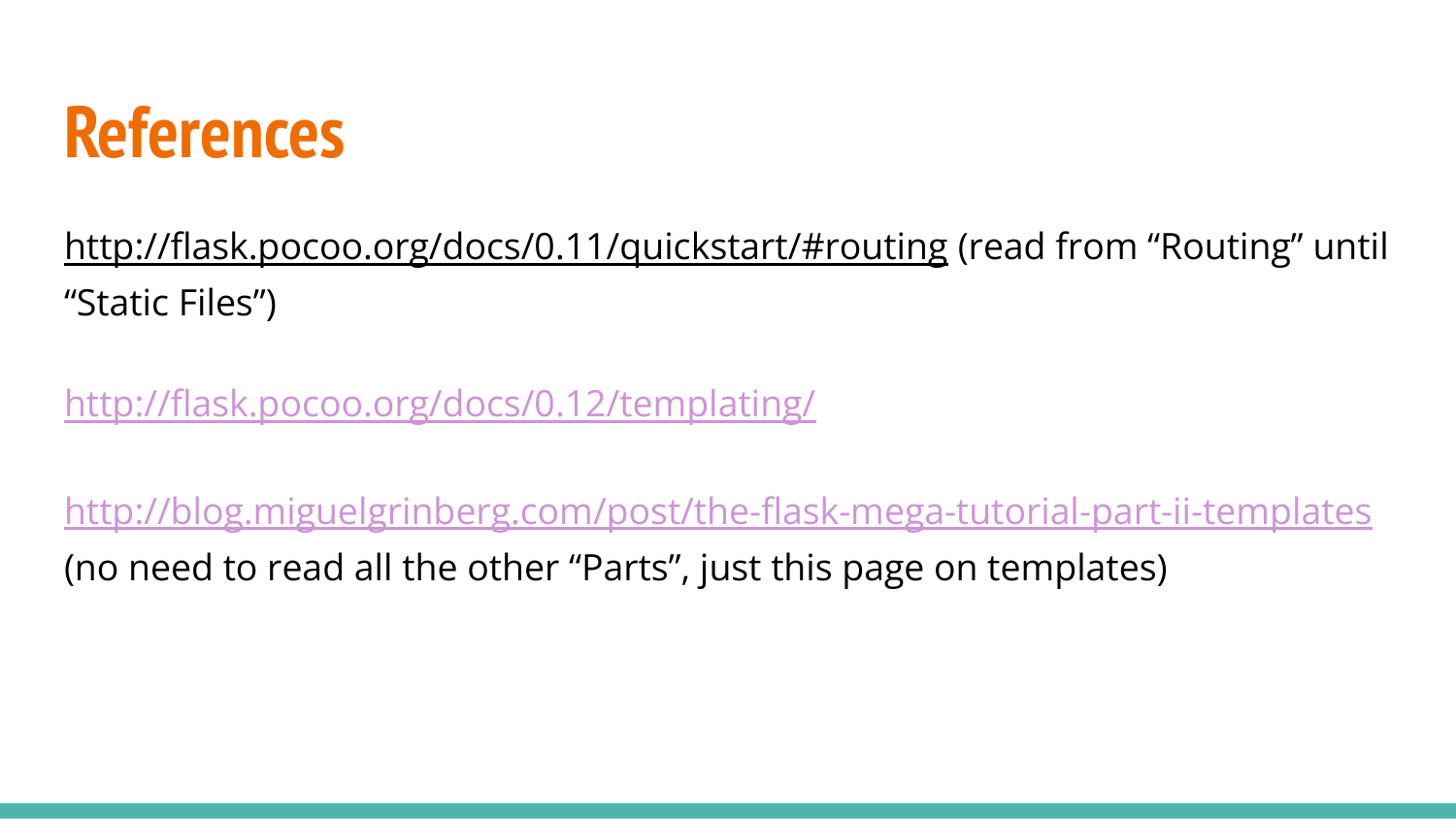

# References
http://flask.pocoo.org/docs/0.11/quickstart/#routing (read from “Routing” until “Static Files”)

http://flask.pocoo.org/docs/0.12/templating/

http://blog.miguelgrinberg.com/post/the-flask-mega-tutorial-part-ii-templates (no need to read all the other “Parts”, just this page on templates)